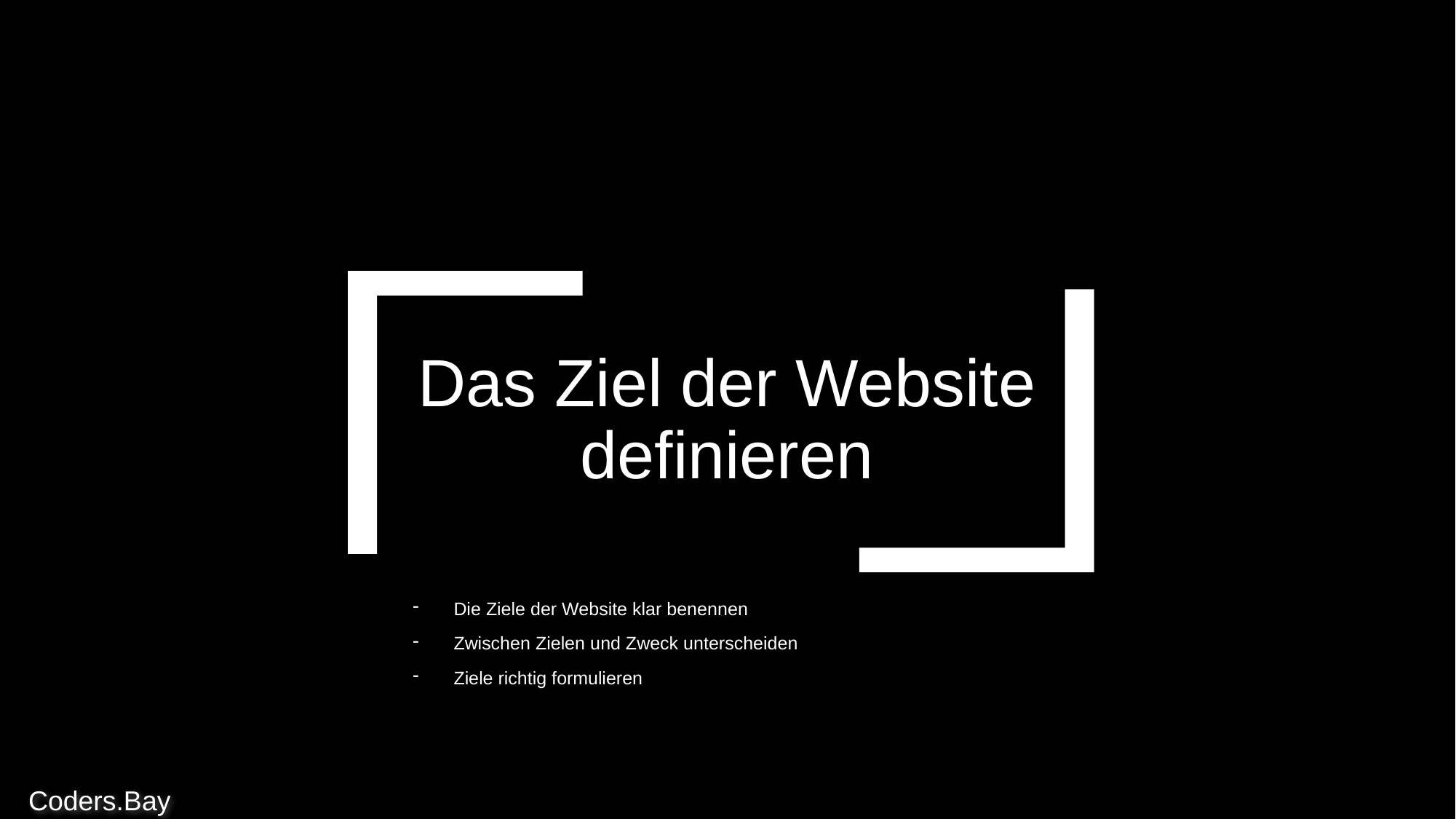

Das Ziel der Website definieren
Die Ziele der Website klar benennen
Zwischen Zielen und Zweck unterscheiden
Ziele richtig formulieren